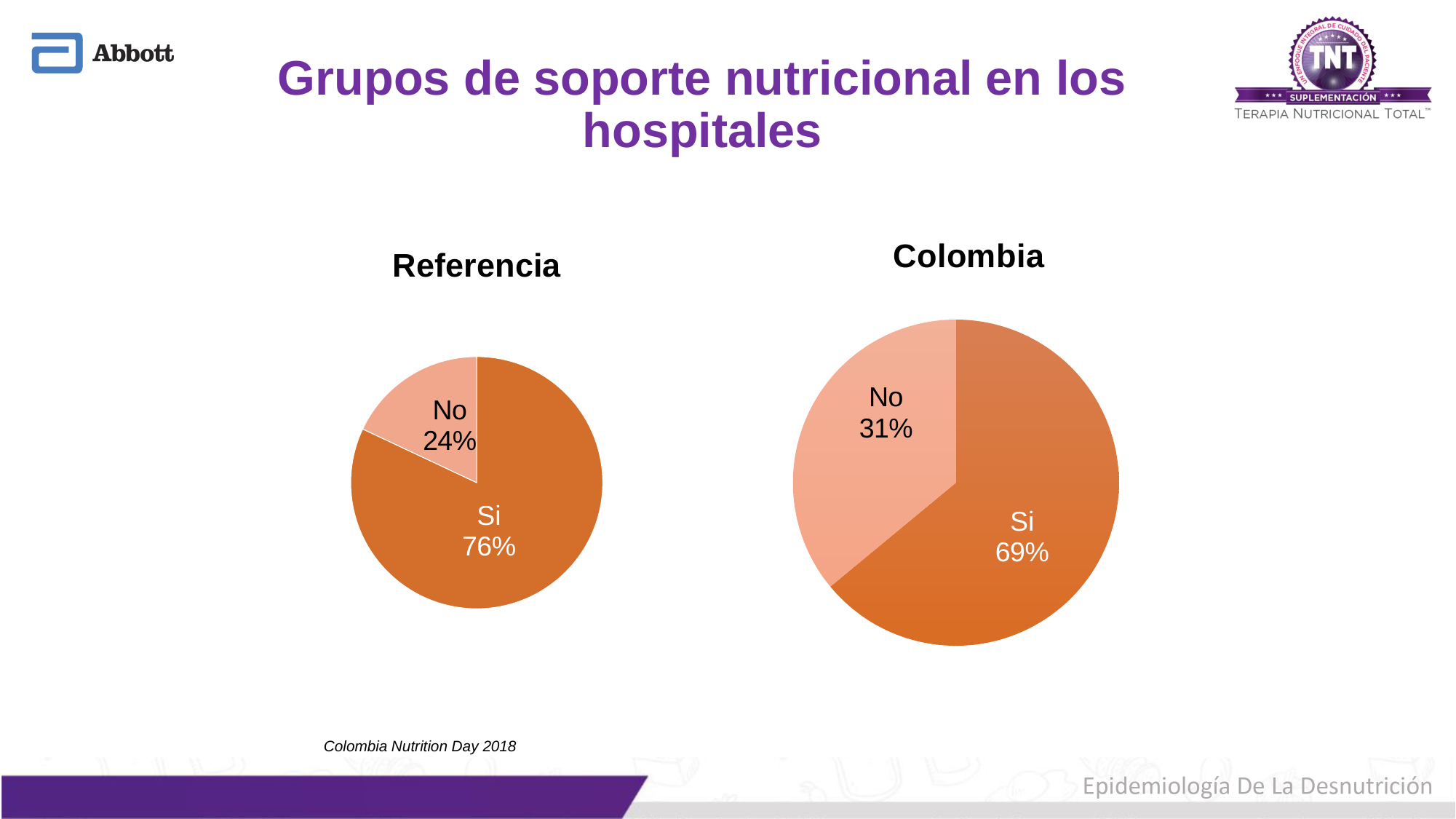

Grupos de soporte nutricional en los hospitales

### Chart: Referencia

| Category | Grupo de Soporte Nutricional |
|---|---|
| Si | 82.0 |
| No | 18.0 |

### Chart: Colombia

| Category | Grupo de Soporte Nutricional |
|---|---|
| Si | 64.0 |
| No | 36.0 |
Colombia Nutrition Day 2018